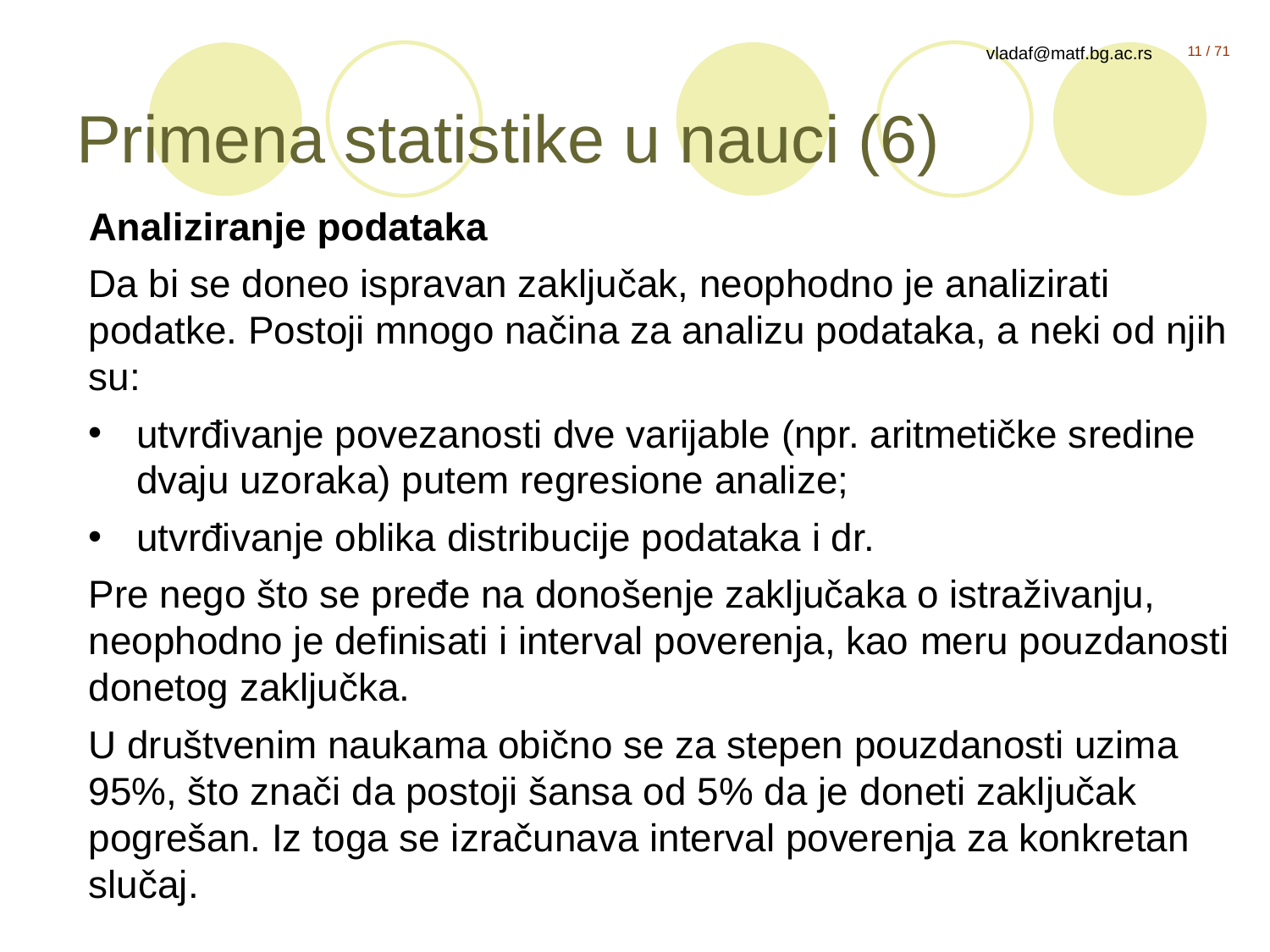

# Primena statistike u nauci (6)
Analiziranje podataka
Da bi se doneo ispravan zaključak, neophodno je analizirati podatke. Postoji mnogo načina za analizu podataka, a neki od njih su:
utvrđivanje povezanosti dve varijable (npr. aritmetičke sredine dvaju uzoraka) putem regresione analize;
utvrđivanje oblika distribucije podataka i dr.
Pre nego što se pređe na donošenje zaključaka o istraživanju, neophodno je definisati i interval poverenja, kao meru pouzdanosti donetog zaključka.
U društvenim naukama obično se za stepen pouzdanosti uzima 95%, što znači da postoji šansa od 5% da je doneti zaključak pogrešan. Iz toga se izračunava interval poverenja za konkretan slučaj.